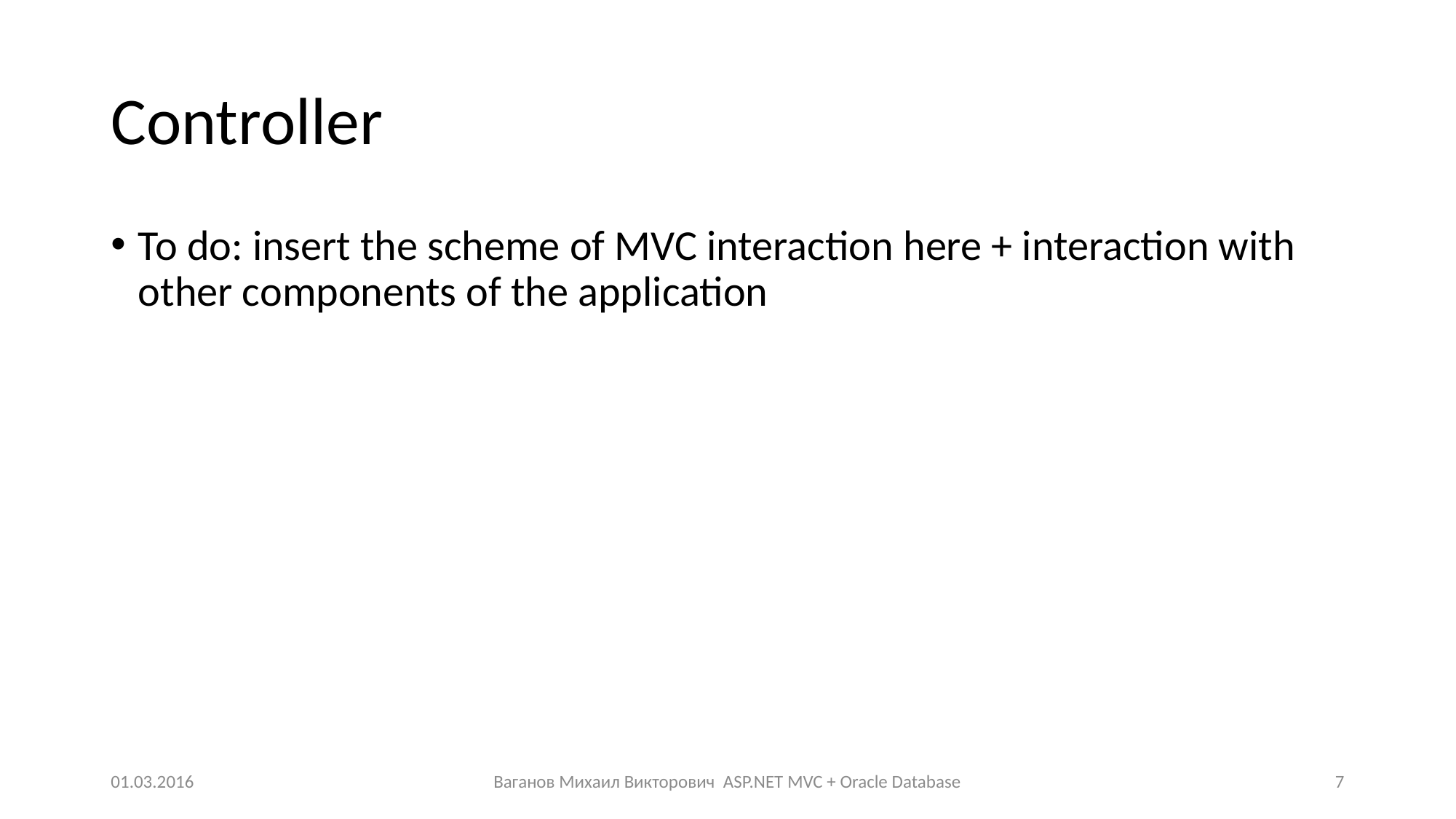

# Controller
To do: insert the scheme of MVC interaction here + interaction with other components of the application
01.03.2016
Ваганов Михаил Викторович  ASP.NET MVC + Oracle Database
7